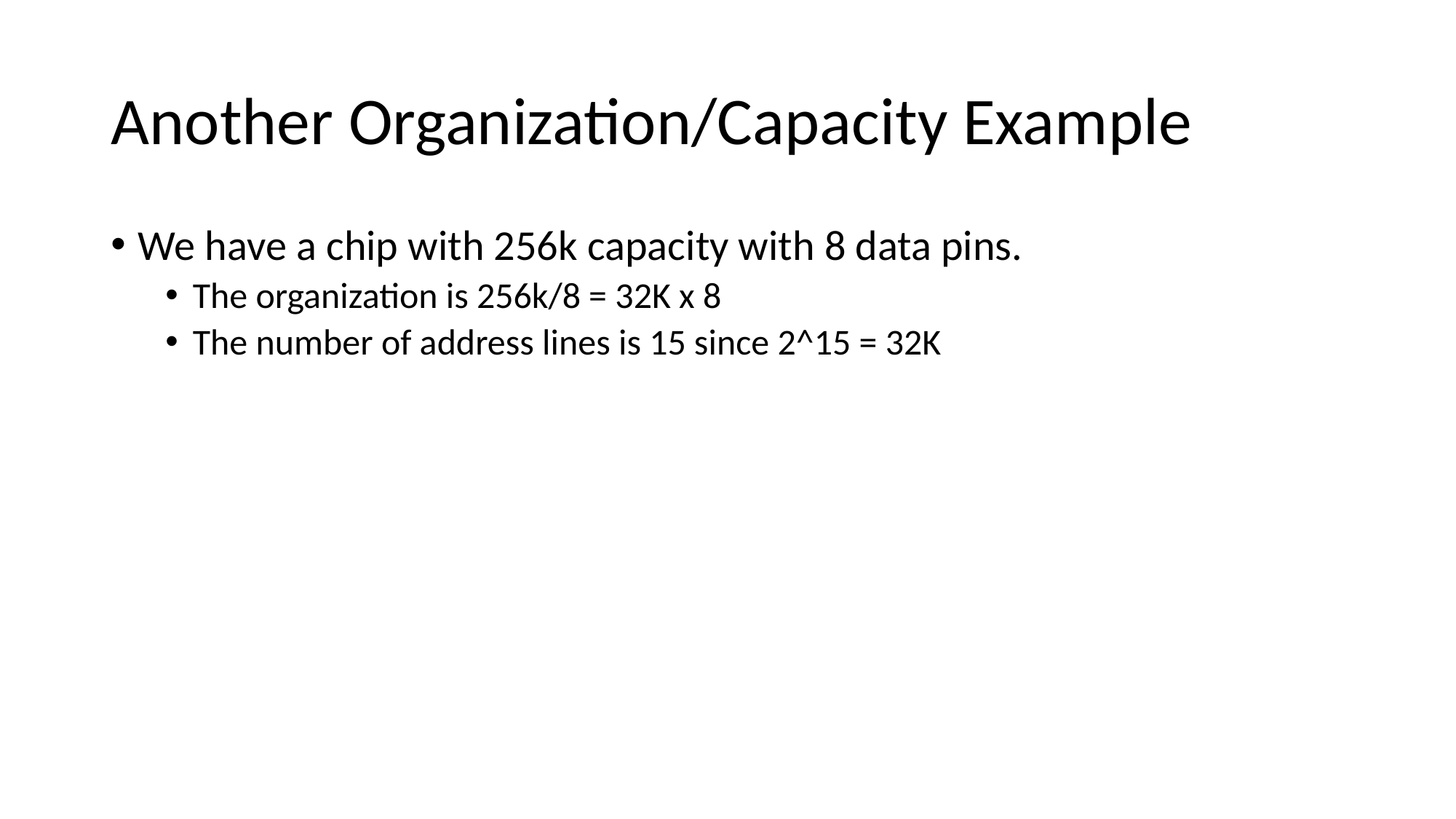

# Another Organization/Capacity Example
We have a chip with 256k capacity with 8 data pins.
The organization is 256k/8 = 32K x 8
The number of address lines is 15 since 2^15 = 32K